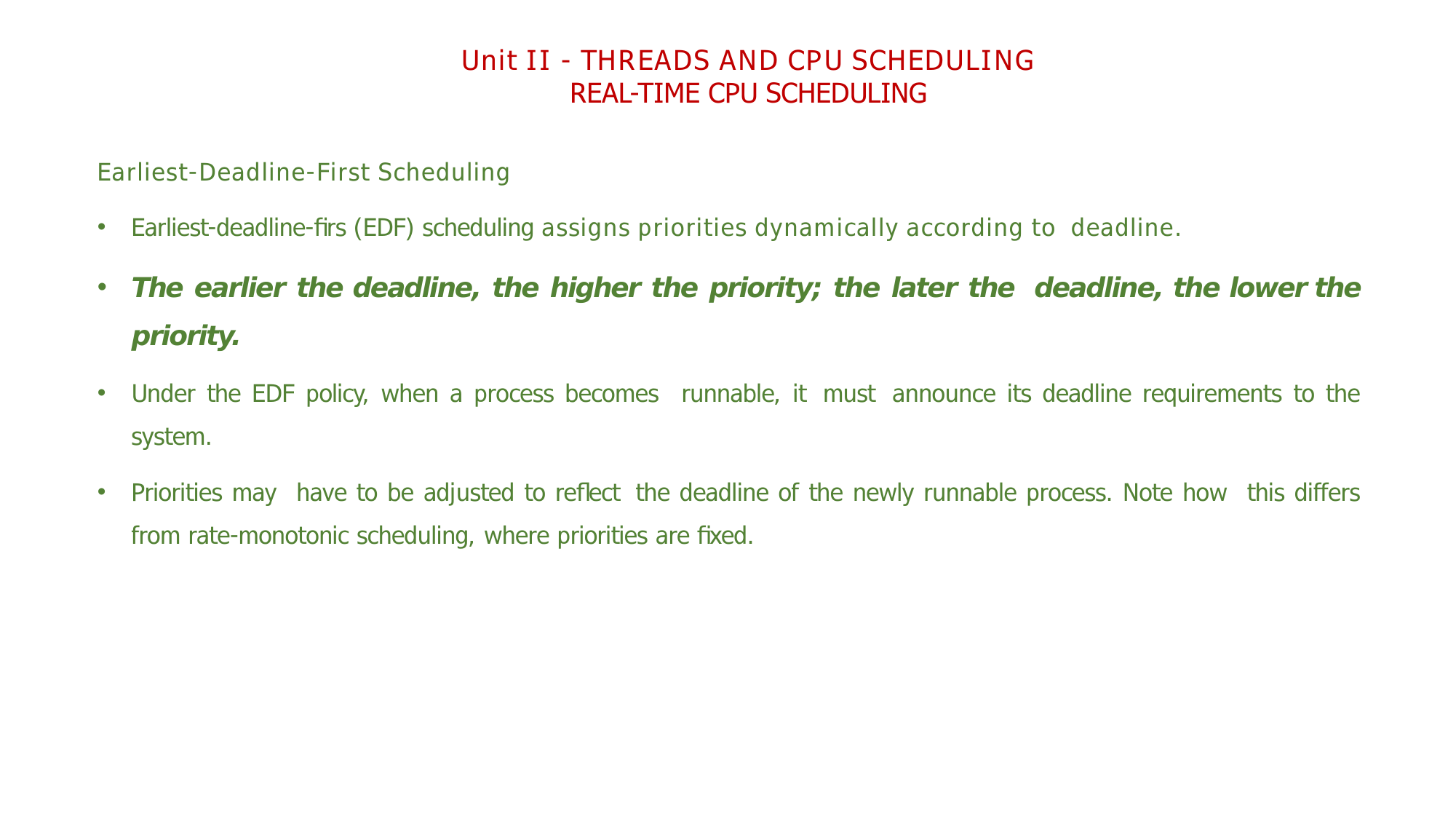

Unit II - THREADS AND CPU SCHEDULING
REAL-TIME CPU SCHEDULING

Earliest-Deadline-First Scheduling
Earliest-deadline-firs (EDF) scheduling assigns priorities dynamically according to  deadline.
The earlier the deadline, the higher the priority; the later the  deadline, the lower the priority.
Under the EDF policy, when a process becomes  runnable, it must announce its deadline requirements to the system.
Priorities may  have to be adjusted to reflect the deadline of the newly runnable process. Note how  this differs from rate-monotonic scheduling, where priorities are fixed.